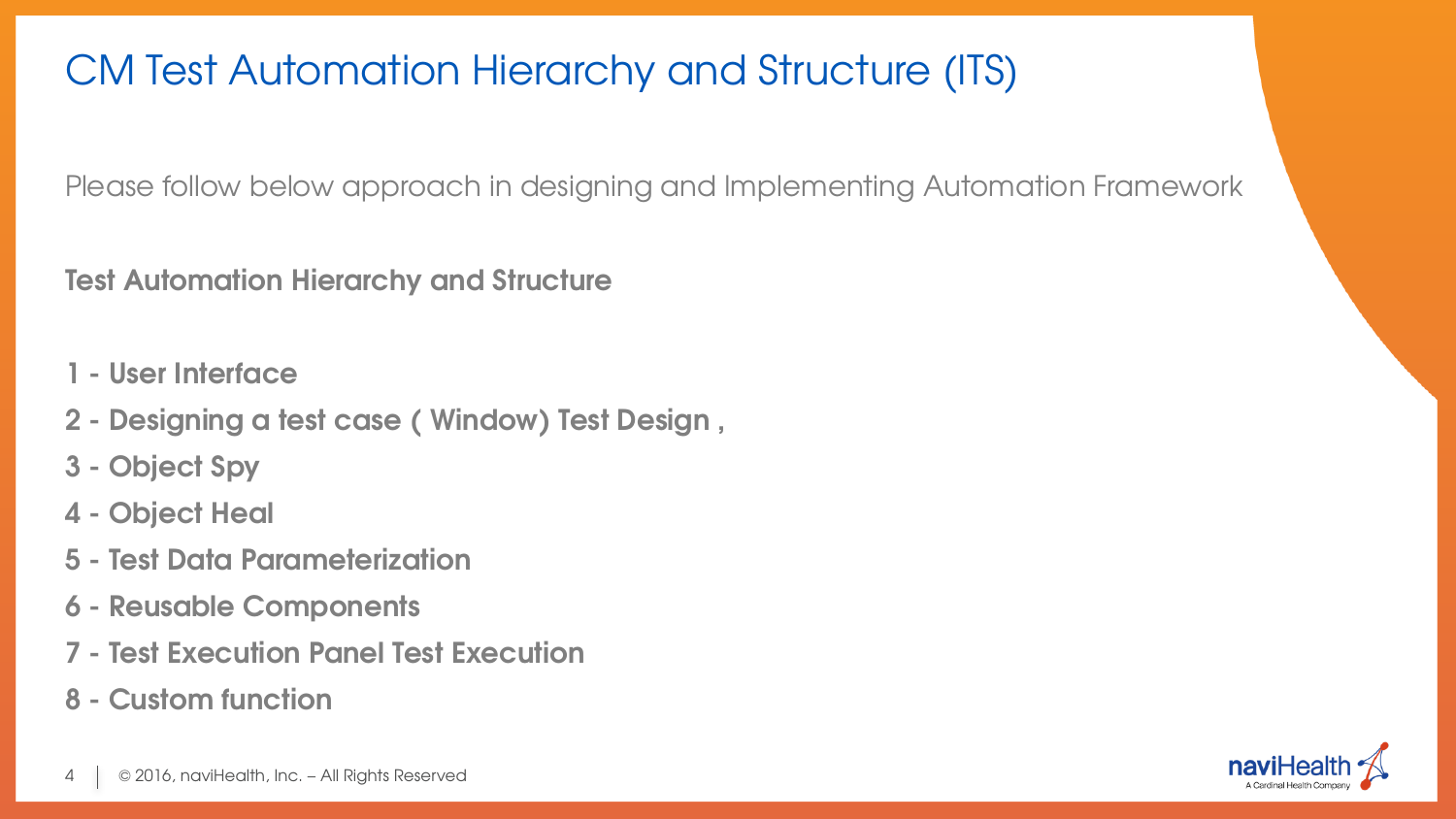

# CM Test Automation Hierarchy and Structure (ITS)
Please follow below approach in designing and Implementing Automation Framework

Test Automation Hierarchy and Structure

1 - User Interface
2 - Designing a test case ( Window) Test Design ,
3 - Object Spy
4 - Object Heal
5 - Test Data Parameterization
6 - Reusable Components
7 - Test Execution Panel Test Execution
8 - Custom function

4
© 2016, naviHealth, Inc. – All Rights Reserved